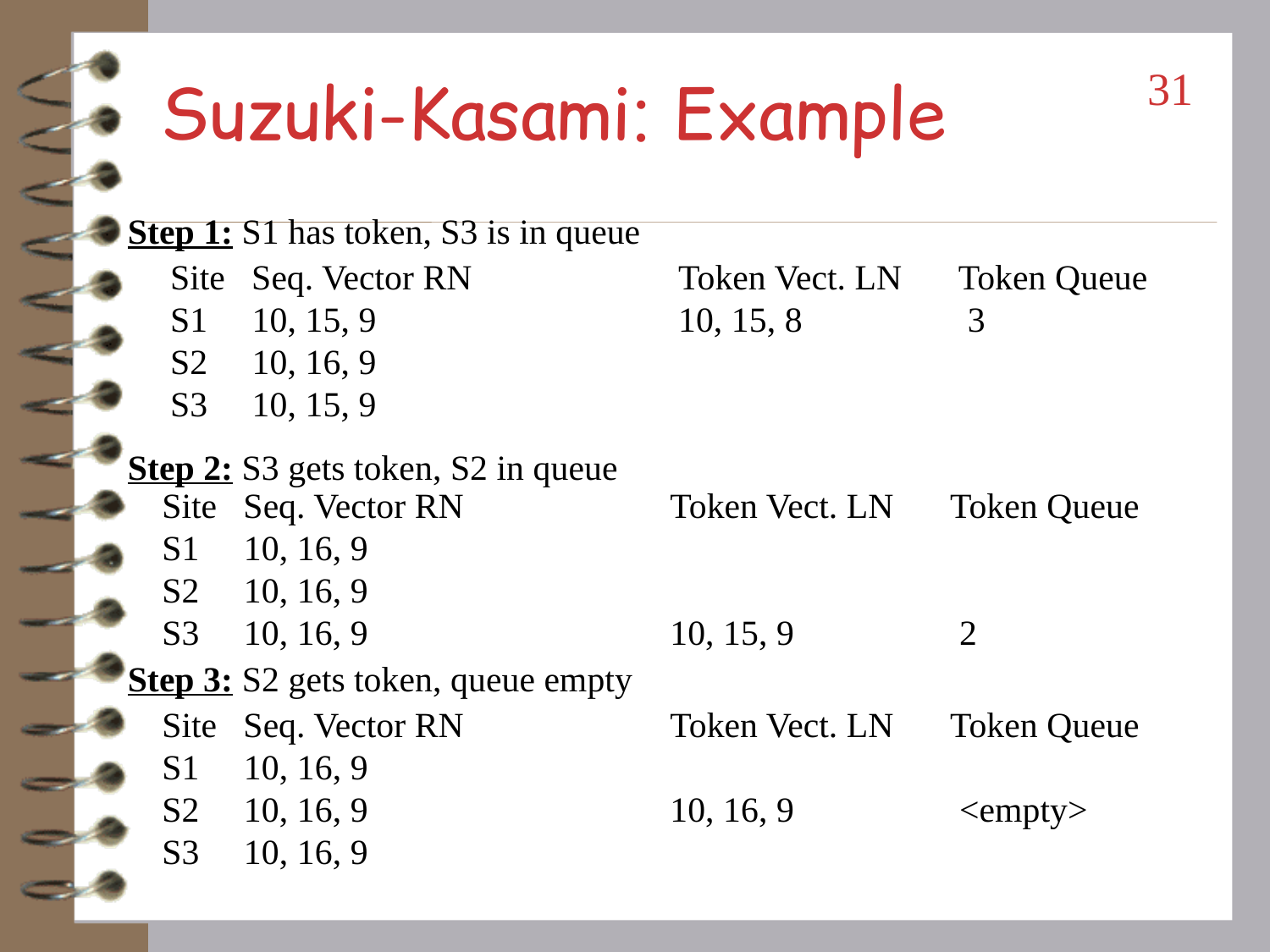

# Suzuki-Kasami: Example
31
Step 1: S1 has token, S3 is in queue
Site   Seq. Vector RN		Token Vect. LN	   Token Queue
S1     10, 15, 9			10, 15, 8		    3
S2     10, 16, 9
S3     10, 15, 9
Step 2: S3 gets token, S2 in queue
Site   Seq. Vector RN		Token Vect. LN	   Token Queue
S1     10, 16, 9
S2     10, 16, 9
S3     10, 16, 9			10, 15, 9		    2
Step 3: S2 gets token, queue empty
Site   Seq. Vector RN		Token Vect. LN	   Token Queue
S1     10, 16, 9
S2     10, 16, 9			10, 16, 9		    <empty>
S3     10, 16, 9